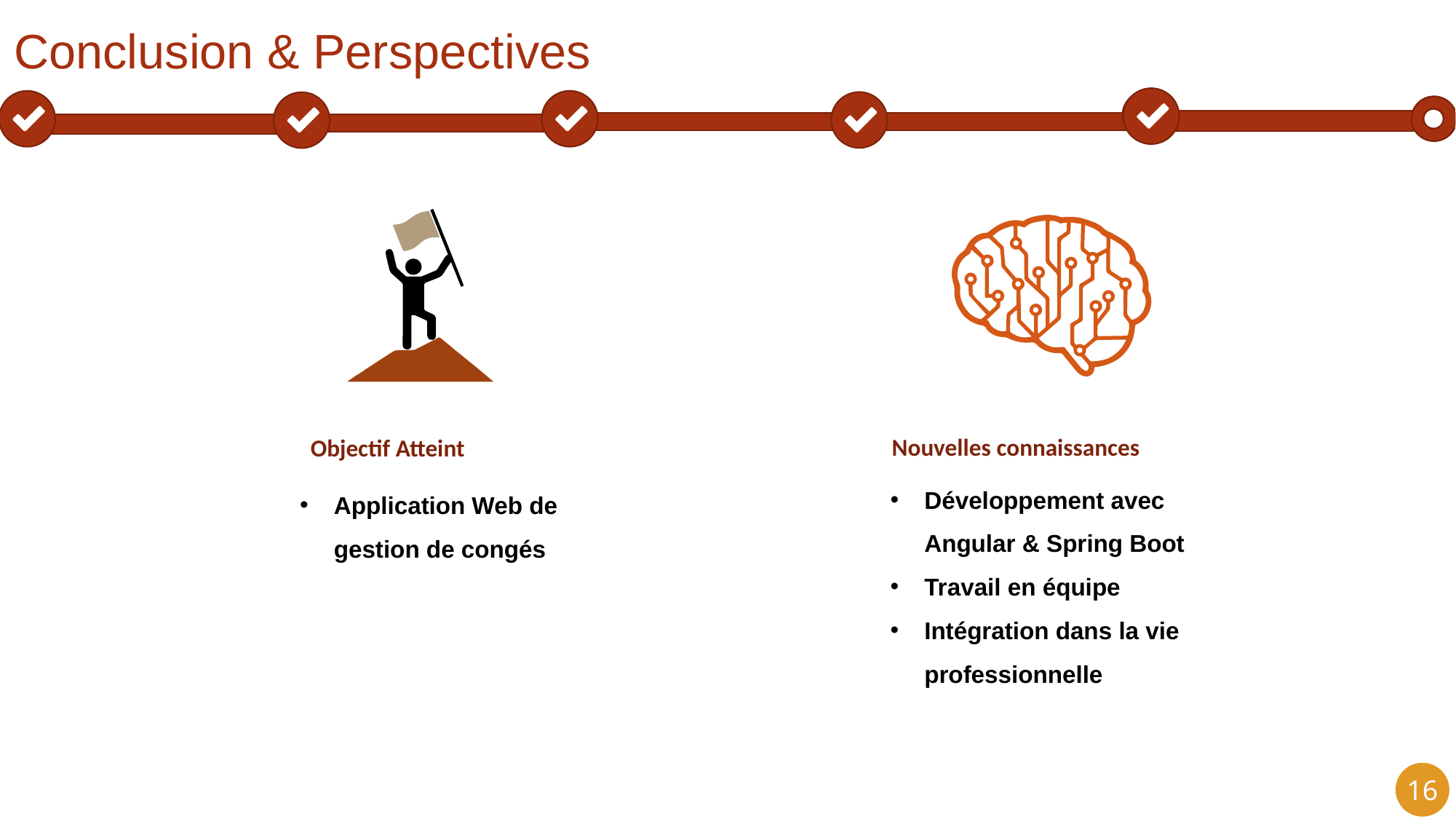

Conclusion & Perspectives

Objectif Atteint
Application Web de gestion de congés

Nouvelles connaissances
Développement avec Angular & Spring Boot
Travail en équipe
Intégration dans la vie professionnelle

16